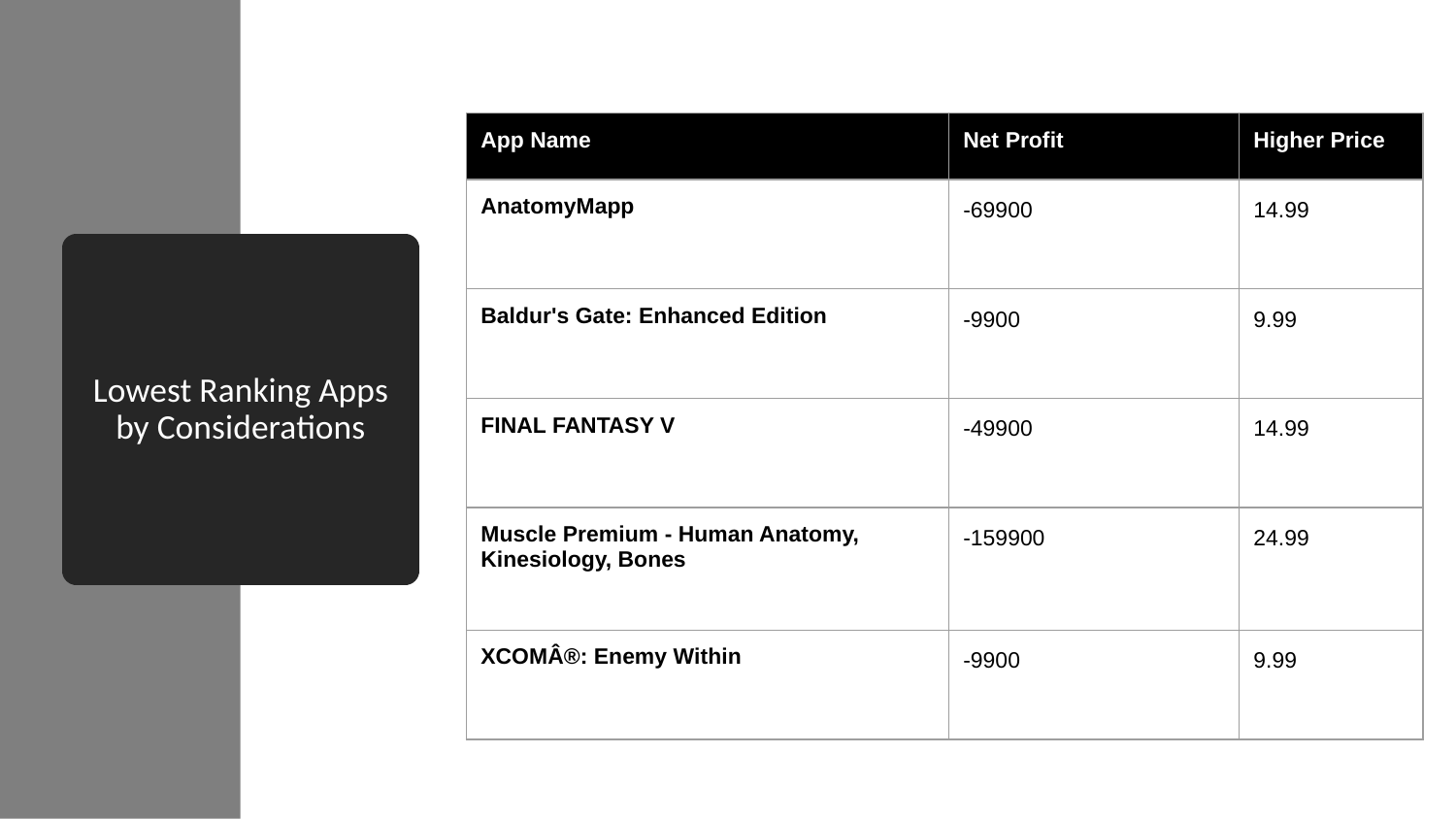

| App Name | Net Profit | Higher Price |
| --- | --- | --- |
| AnatomyMapp | -69900 | 14.99 |
| Baldur's Gate: Enhanced Edition | -9900 | 9.99 |
| FINAL FANTASY V | -49900 | 14.99 |
| Muscle Premium - Human Anatomy, Kinesiology, Bones | -159900 | 24.99 |
| XCOMÂ®: Enemy Within | -9900 | 9.99 |

# Lowest Ranking Apps by Considerations